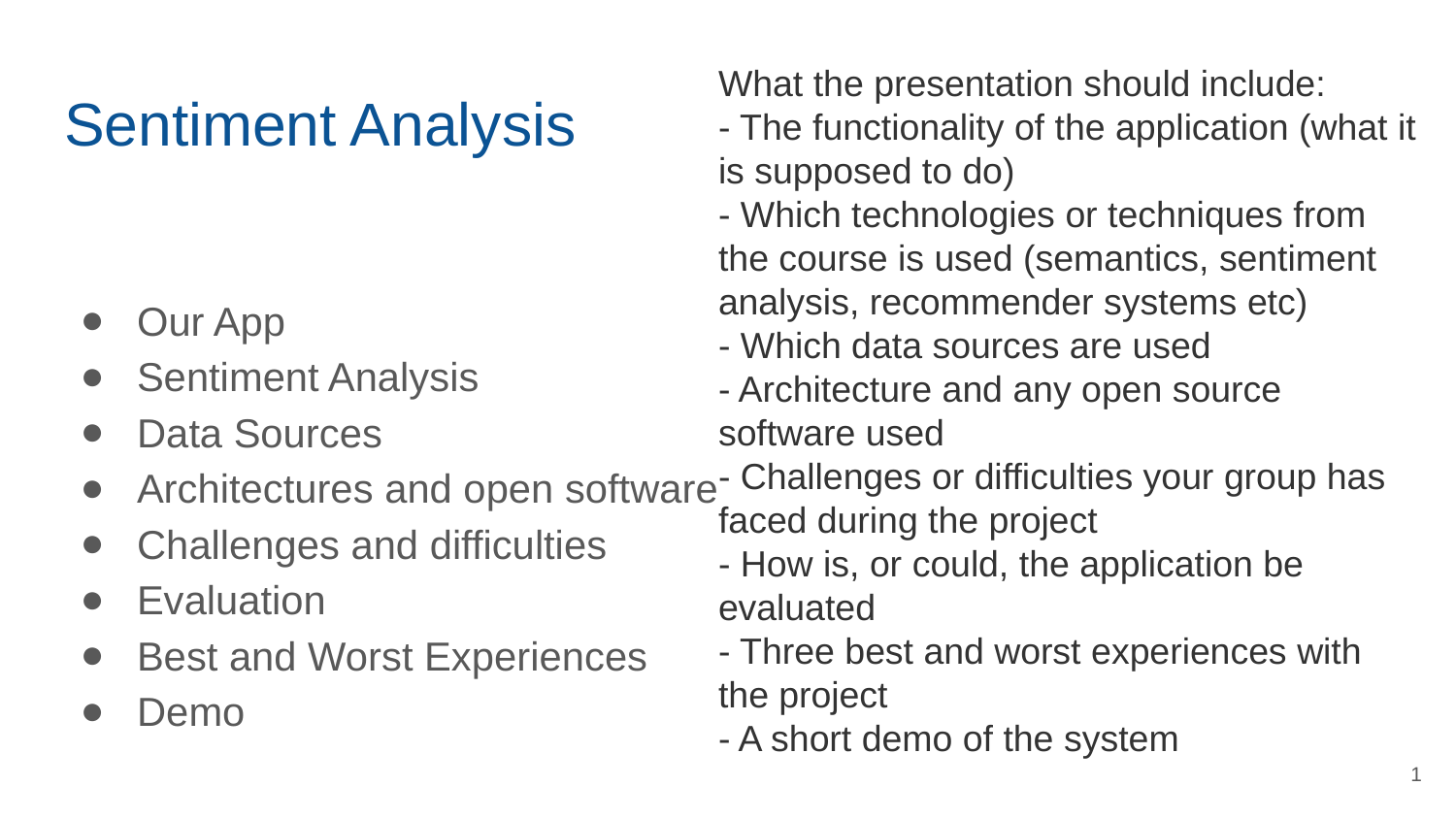

# Sentiment Analysis

What the presentation should include:
- The functionality of the application (what it is supposed to do)
- Which technologies or techniques from the course is used (semantics, sentiment analysis, recommender systems etc)
- Which data sources are used
- Architecture and any open source software used
- Challenges or difficulties your group has faced during the project
- How is, or could, the application be evaluated
- Three best and worst experiences with the project
- A short demo of the system
Our App
Sentiment Analysis
Data Sources
Architectures and open software
Challenges and difficulties
Evaluation
Best and Worst Experiences
Demo

1